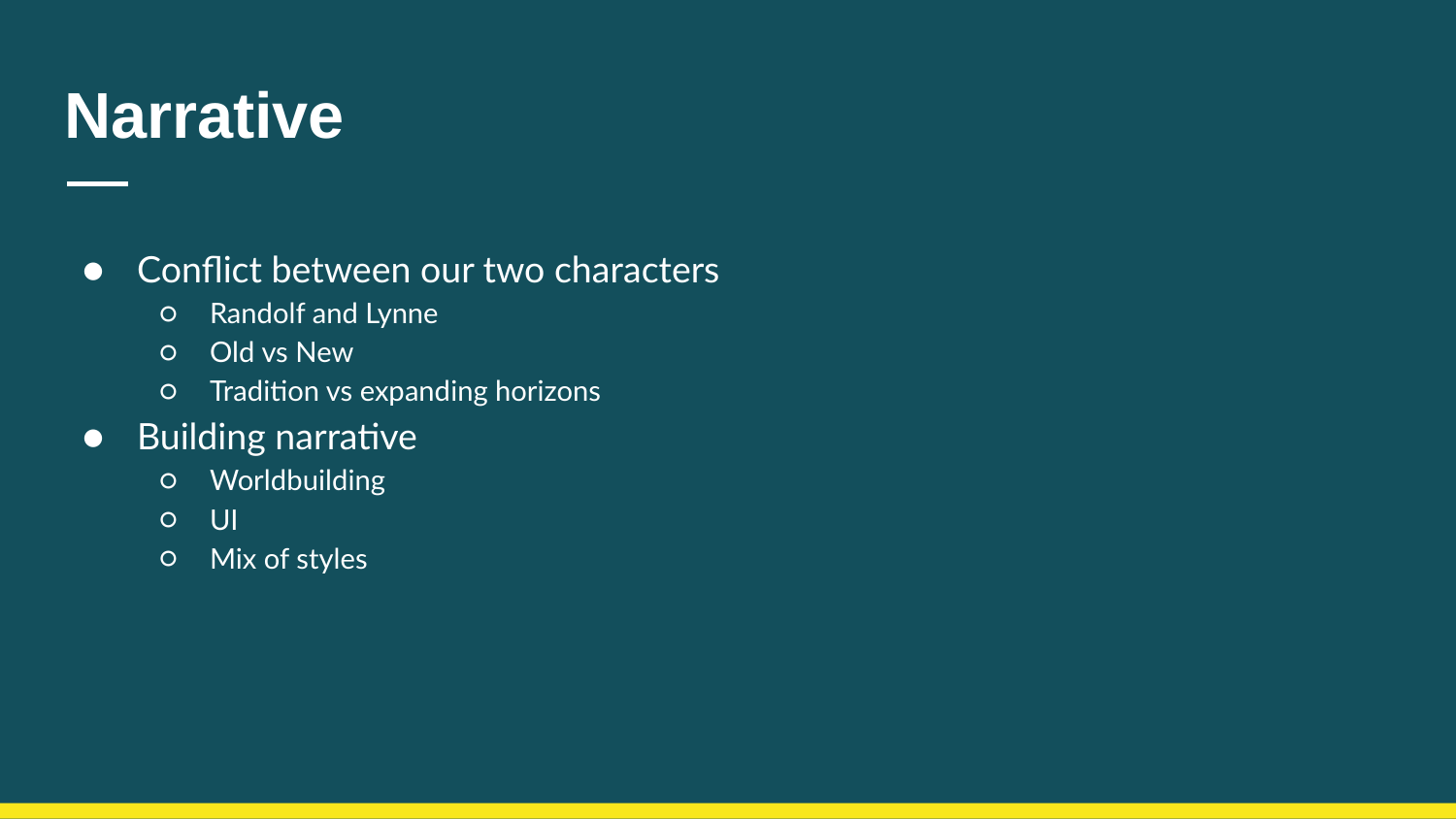

# Narrative
Conflict between our two characters
Randolf and Lynne
Old vs New
Tradition vs expanding horizons
Building narrative
Worldbuilding
UI
Mix of styles